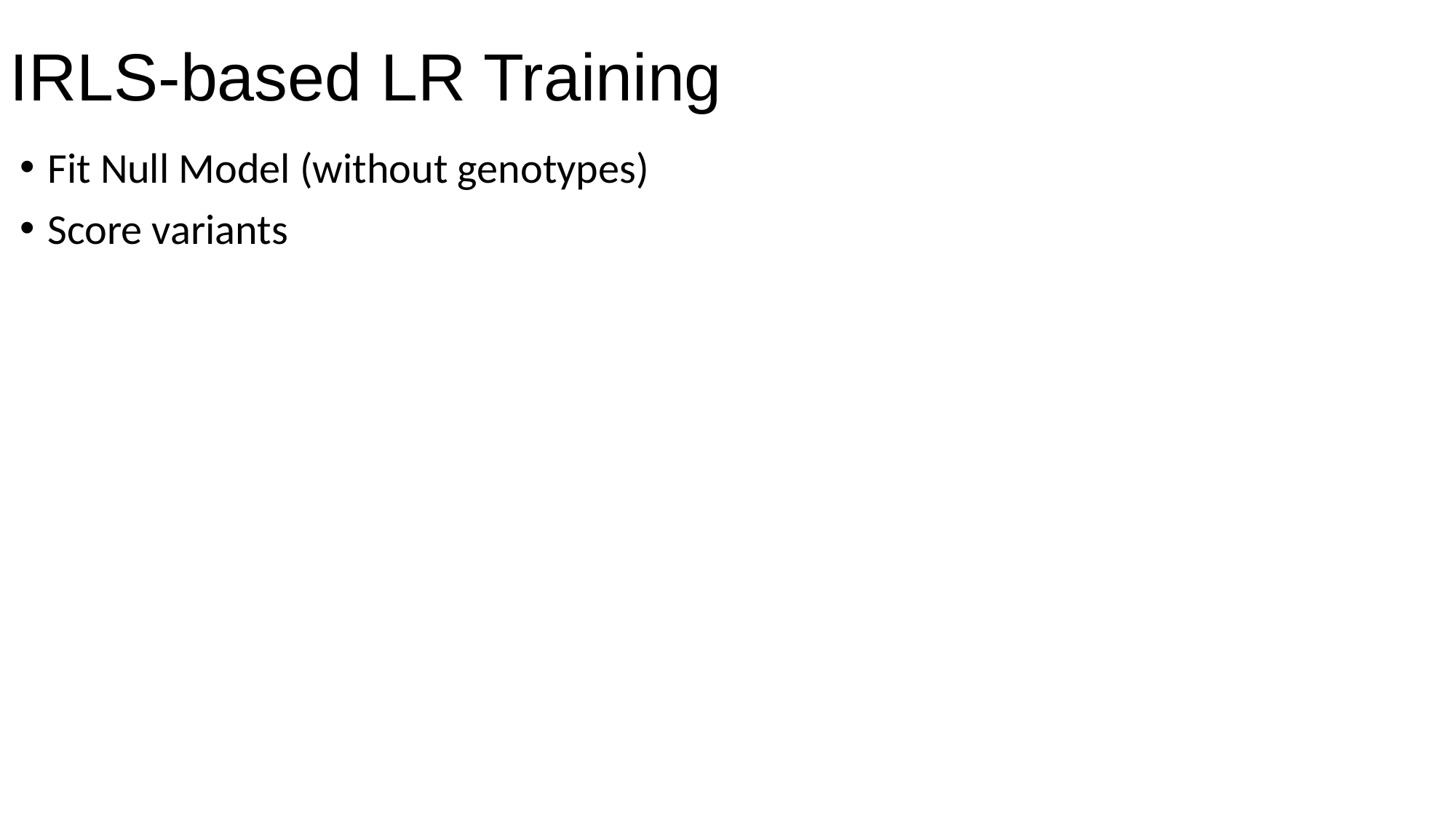

# IRLS-based LR Training
Fit Null Model (without genotypes)
Score variants